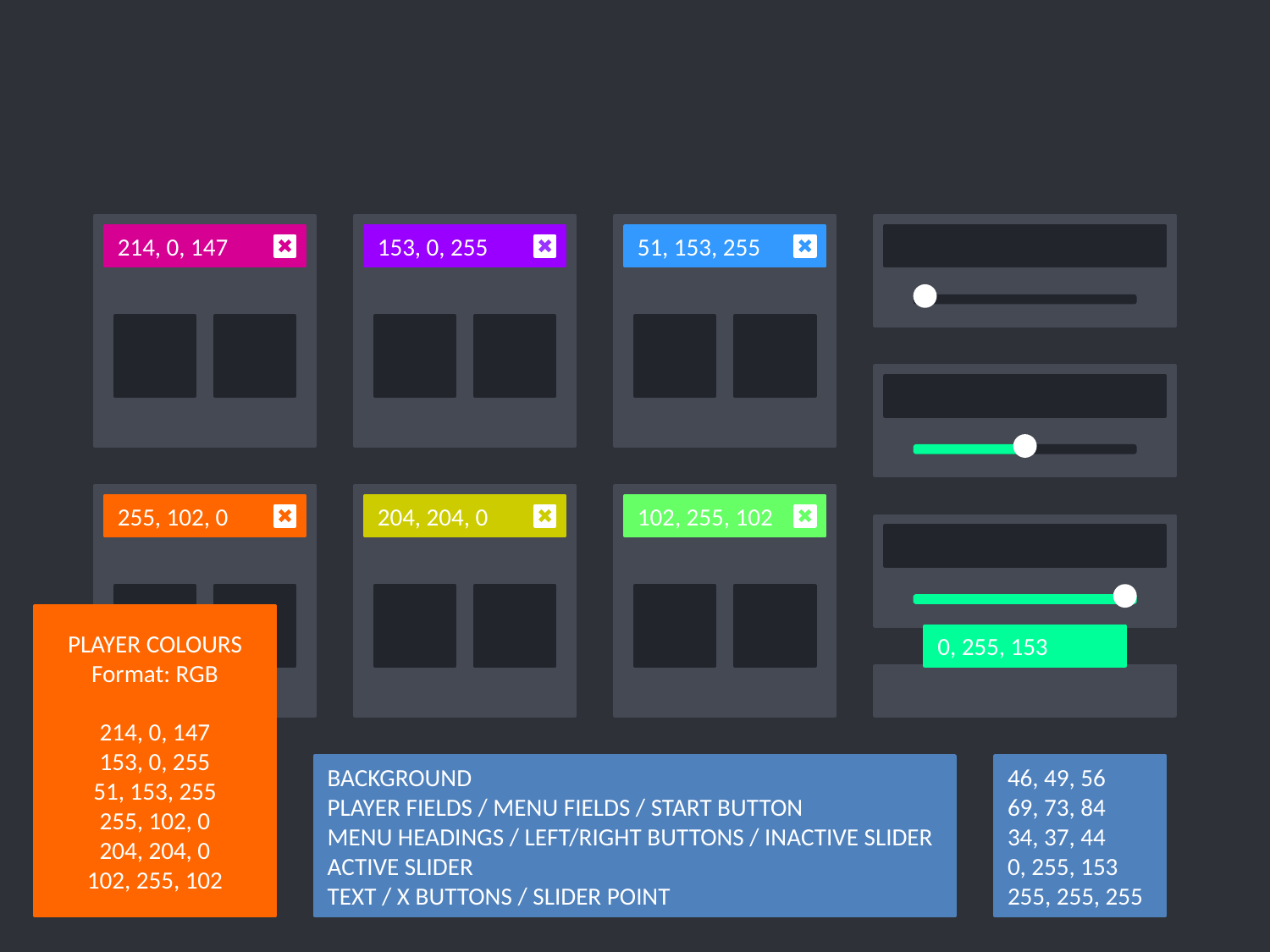

214, 0, 147
153, 0, 255
51, 153, 255

255, 102, 0
204, 204, 0
102, 255, 102

PLAYER COLOURS
Format: RGB

214, 0, 147
153, 0, 255
51, 153, 255
255, 102, 0
204, 204, 0
102, 255, 102
0, 255, 153

BACKGROUND
PLAYER FIELDS / MENU FIELDS / START BUTTON
MENU HEADINGS / LEFT/RIGHT BUTTONS / INACTIVE SLIDER
ACTIVE SLIDER
TEXT / X BUTTONS / SLIDER POINT
46, 49, 56
69, 73, 84
34, 37, 44
0, 255, 153
255, 255, 255